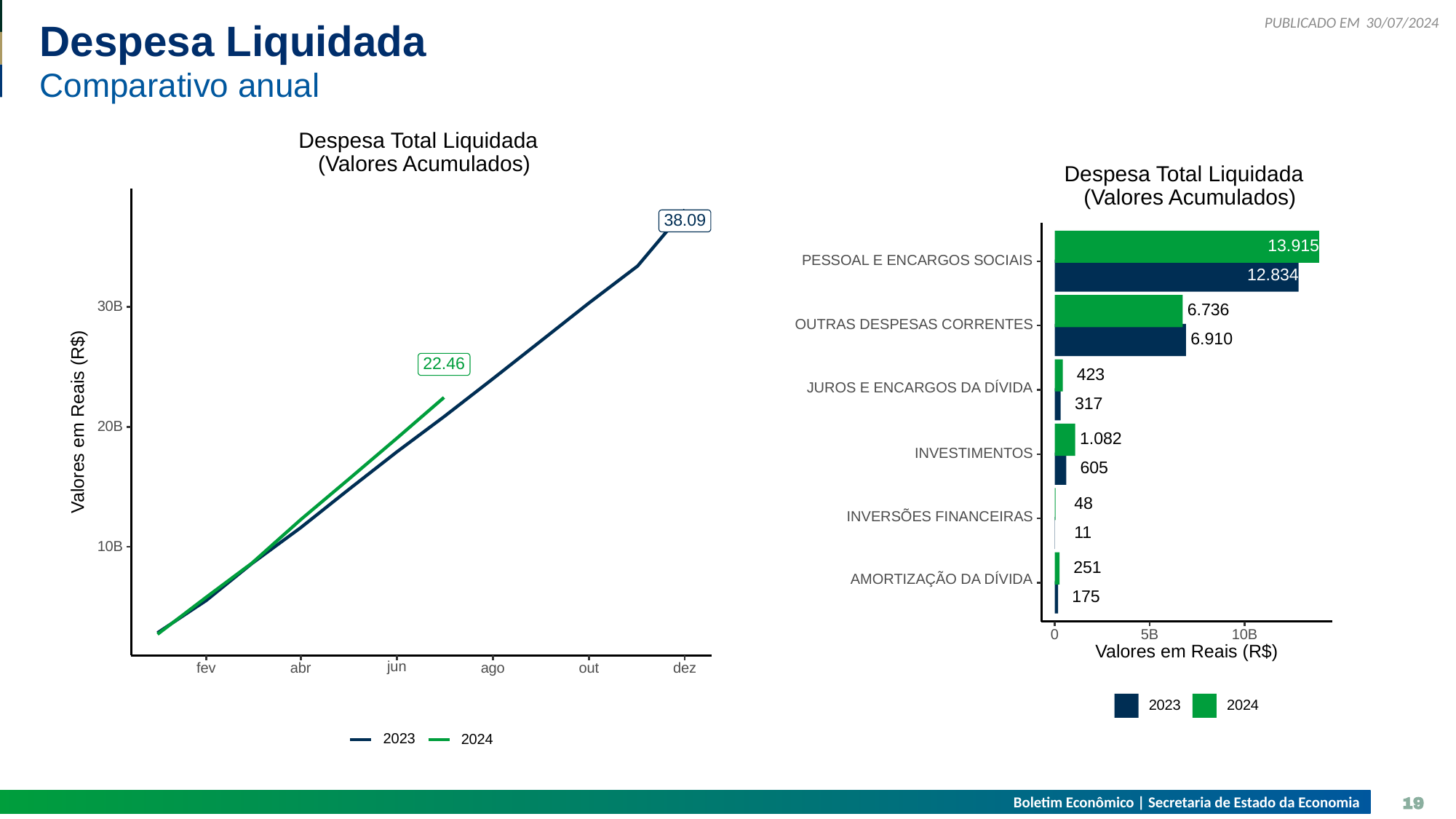

30/07/2024
# Despesa Liquidada
Comparativo anual

Despesa Total Liquidada
 (Valores Acumulados)
Despesa Total Liquidada
 (Valores Acumulados)

38.09

13.915
PESSOAL E ENCARGOS SOCIAIS

12.834

30B
 6.736

OUTRAS DESPESAS CORRENTES

 6.910

22.46

   423
JUROS E ENCARGOS DA DÍVIDA

   317
Valores em Reais (R$)
20B

 1.082
INVESTIMENTOS

   605

    48
INVERSÕES FINANCEIRAS

    11
10B

   251
AMORTIZAÇÃO DA DÍVIDA

   175

0
10B
5B
Valores em Reais (R$)

jun
ago
fev
abr
dez
out

2023
2024

2023
2024

Boletim Econômico | Secretaria de Estado da Economia
19